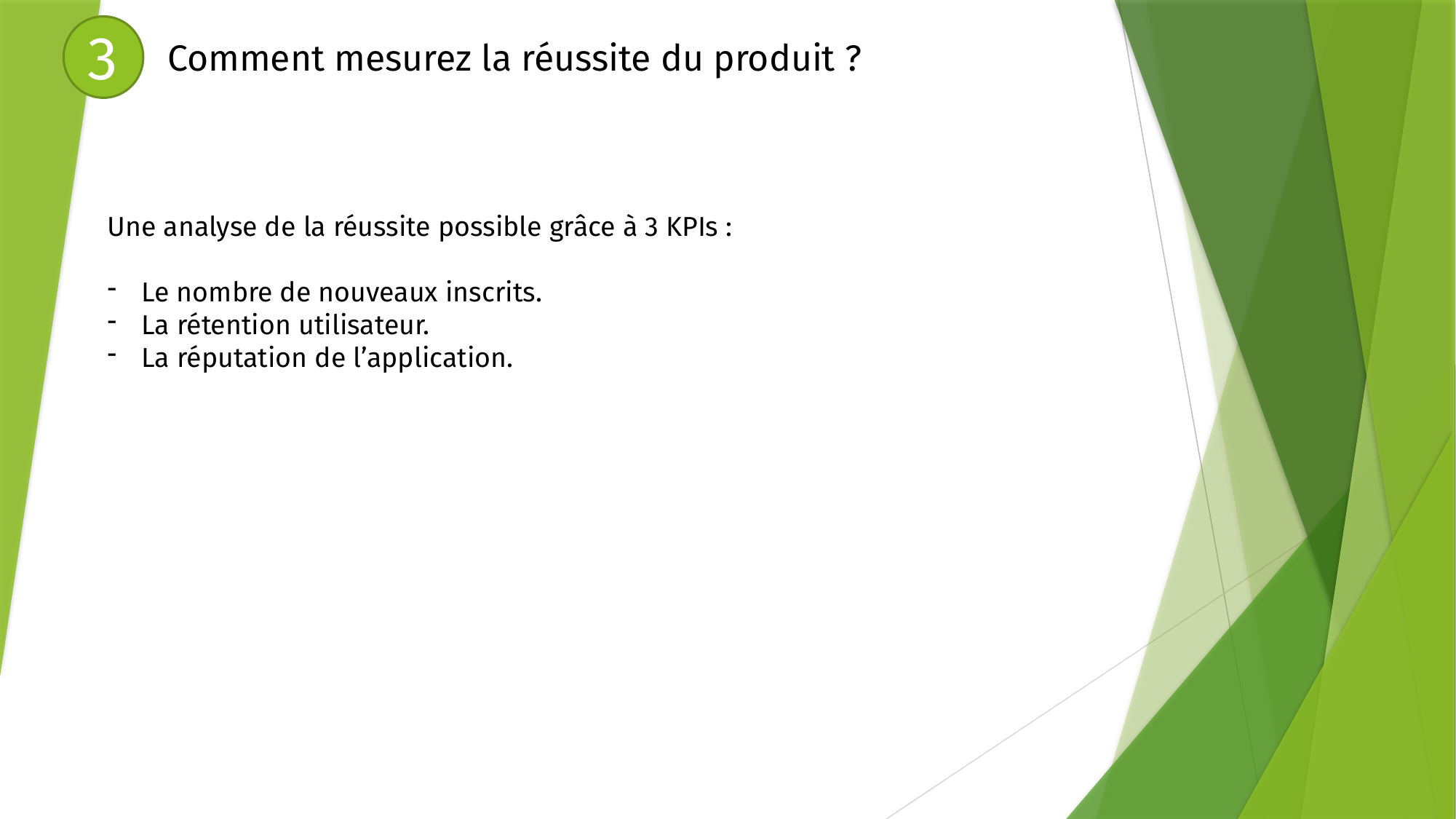

3

Comment mesurez la réussite du produit ?
Une analyse de la réussite possible grâce à 3 KPIs :

Le nombre de nouveaux inscrits.
La rétention utilisateur.
La réputation de l’application.